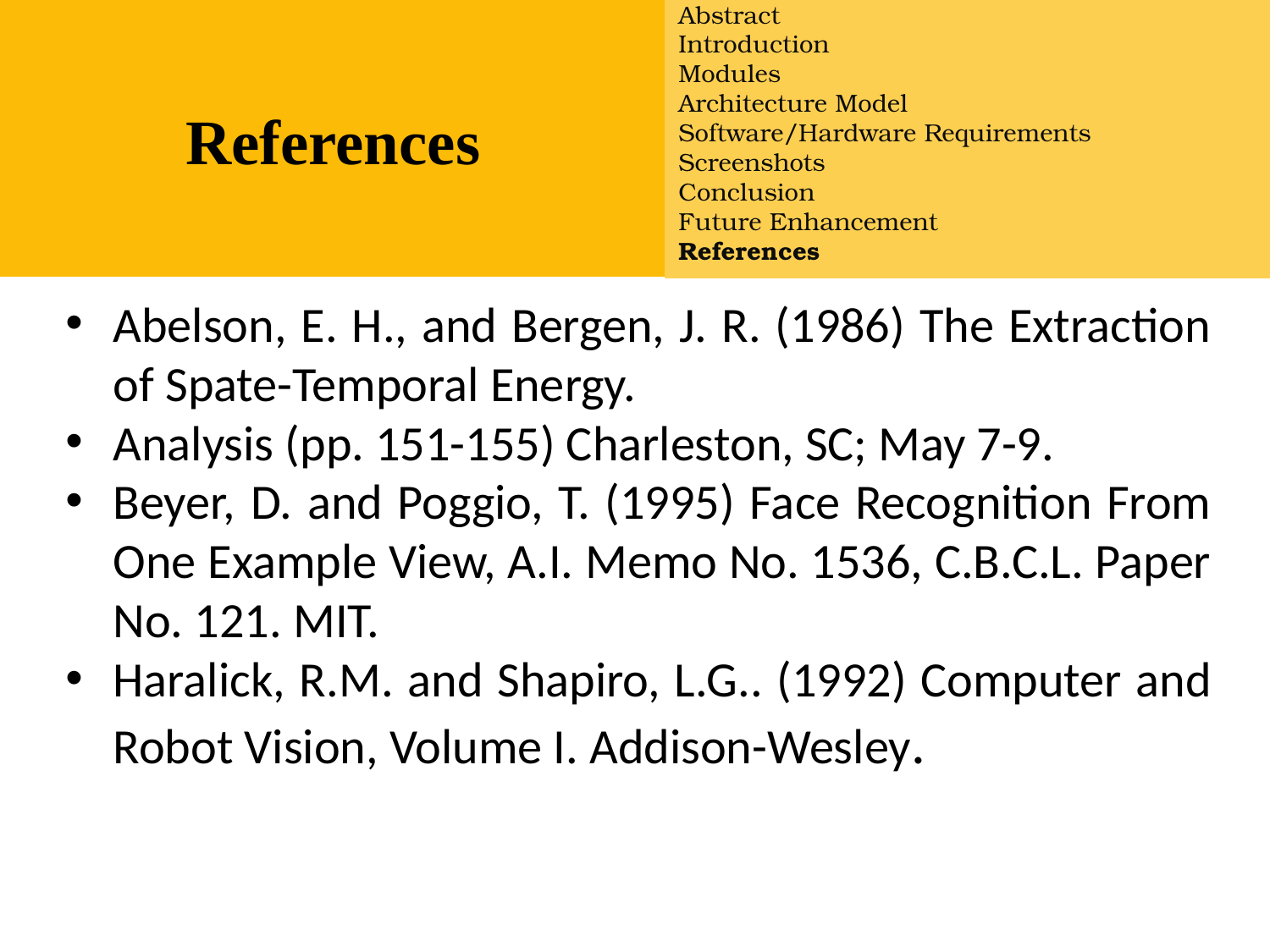

Introduction
Existing System
Proposed System
Software requirements
References
Abstract
Introduction
Modules
Architecture Model
Software/Hardware Requirements
Screenshots
Conclusion
Future Enhancement
References

References
Abelson, E. H., and Bergen, J. R. (1986) The Extraction of Spate-Temporal Energy.
Analysis (pp. 151-155) Charleston, SC; May 7-9.
Beyer, D. and Poggio, T. (1995) Face Recognition From One Example View, A.I. Memo No. 1536, C.B.C.L. Paper No. 121. MIT.
Haralick, R.M. and Shapiro, L.G.. (1992) Computer and Robot Vision, Volume I. Addison-Wesley.

2/1